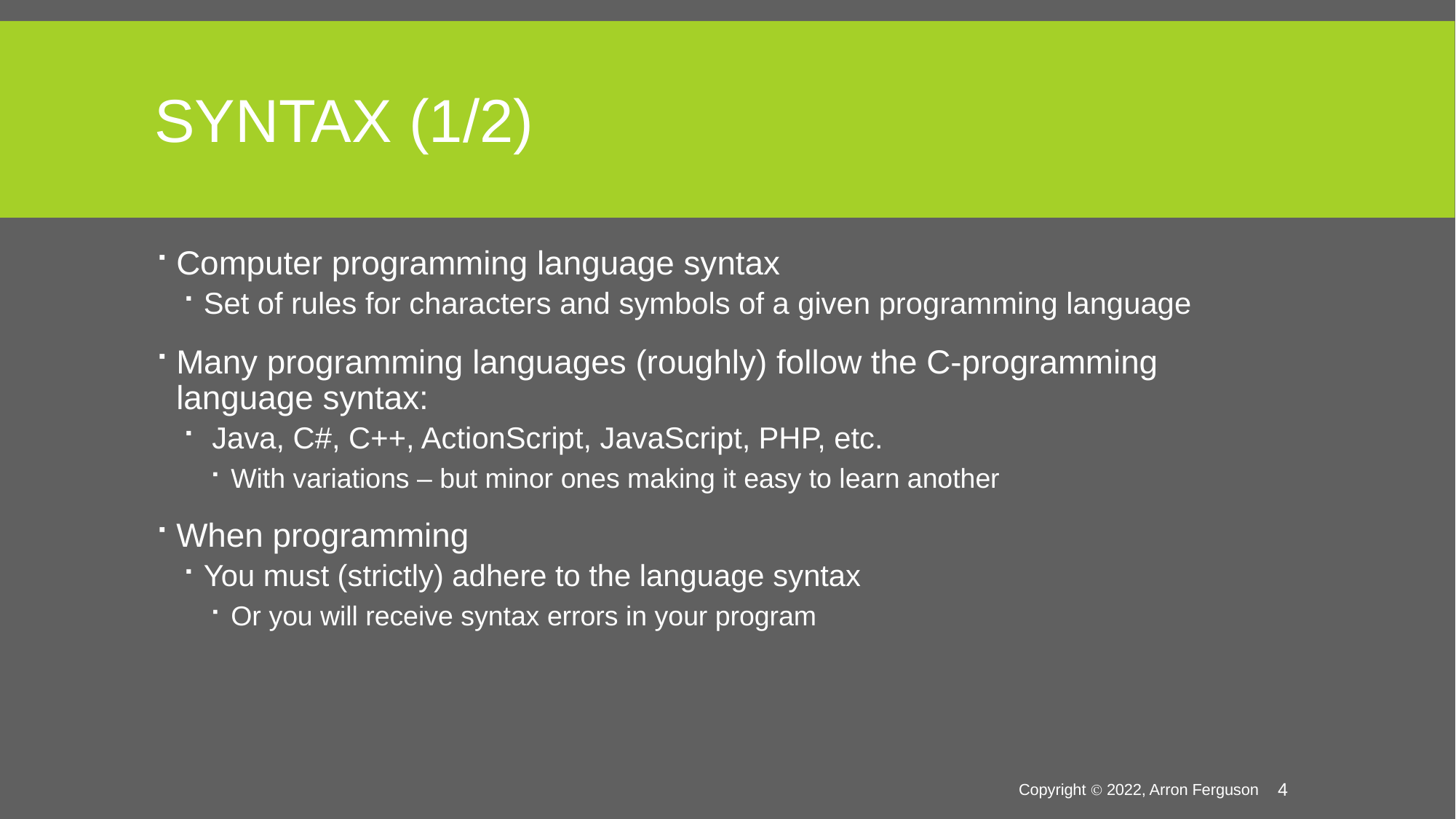

# Syntax (1/2)
Computer programming language syntax
Set of rules for characters and symbols of a given programming language
Many programming languages (roughly) follow the C-programming language syntax:
 Java, C#, C++, ActionScript, JavaScript, PHP, etc.
With variations – but minor ones making it easy to learn another
When programming
You must (strictly) adhere to the language syntax
Or you will receive syntax errors in your program
Copyright Ⓒ 2022, Arron Ferguson
4